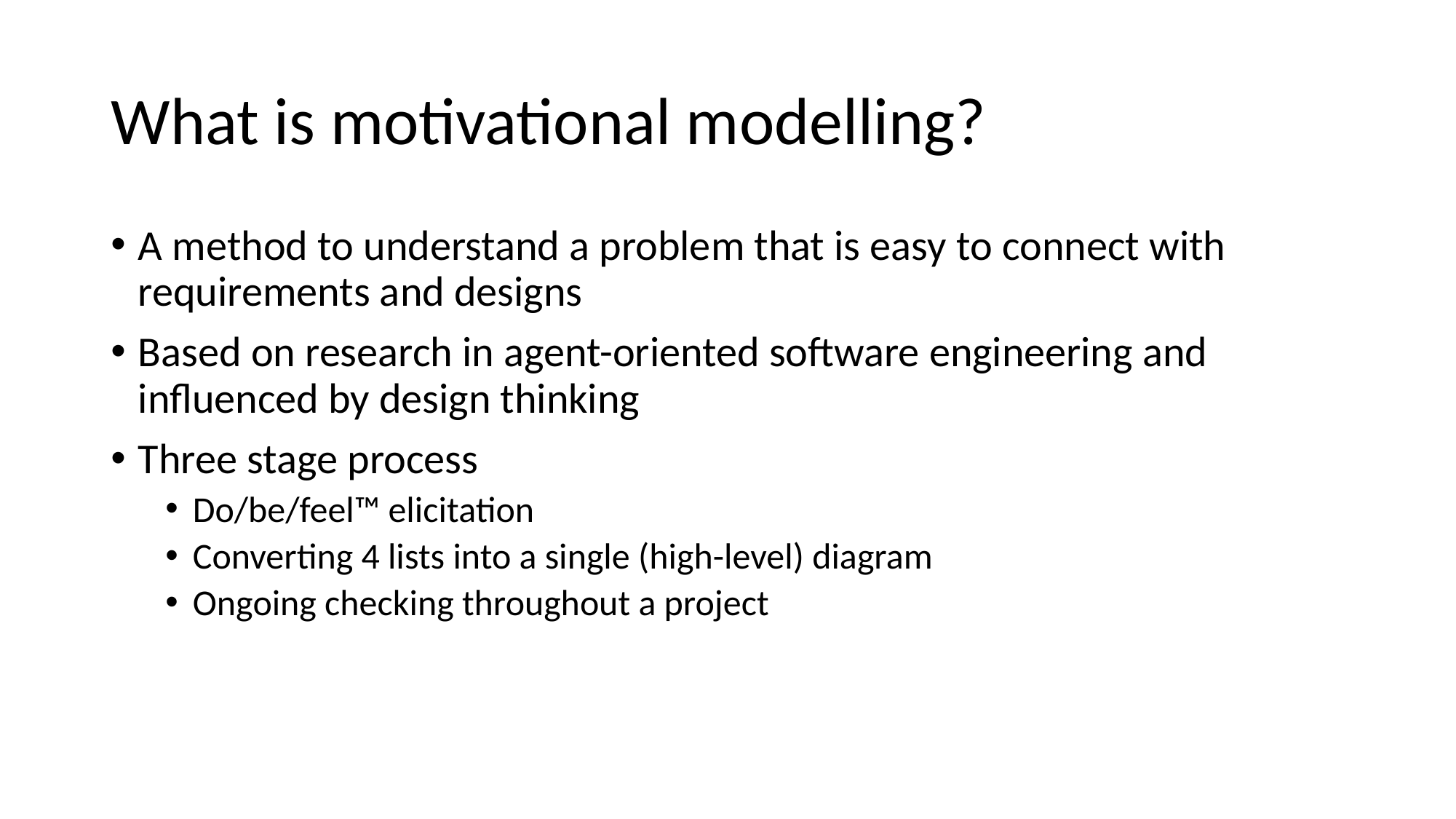

# What is motivational modelling?
A method to understand a problem that is easy to connect with requirements and designs
Based on research in agent-oriented software engineering and influenced by design thinking
Three stage process
Do/be/feel™ elicitation
Converting 4 lists into a single (high-level) diagram
Ongoing checking throughout a project